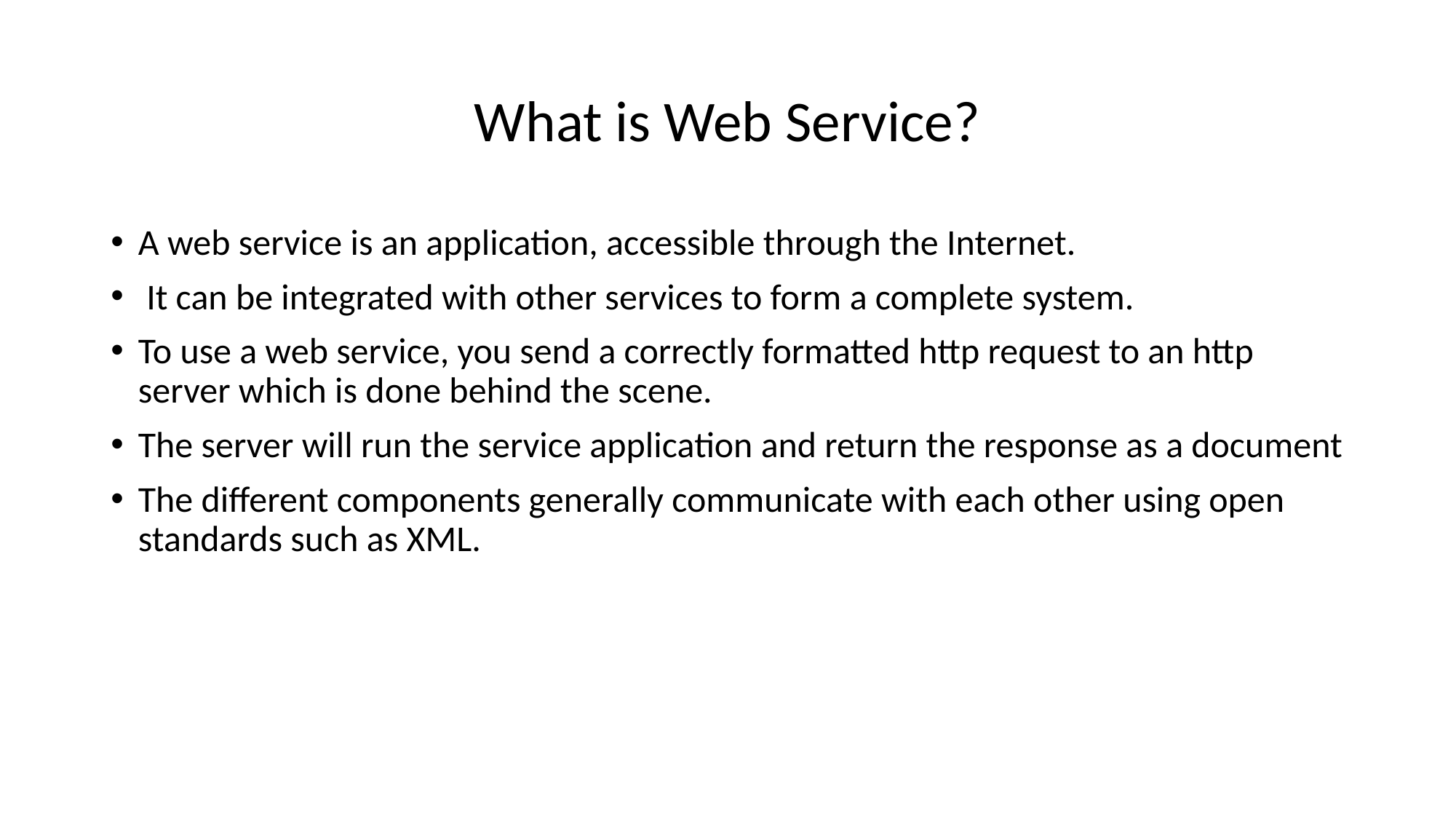

# What is Web Service?
A web service is an application, accessible through the Internet.
 It can be integrated with other services to form a complete system.
To use a web service, you send a correctly formatted http request to an http server which is done behind the scene.
The server will run the service application and return the response as a document
The different components generally communicate with each other using open standards such as XML.